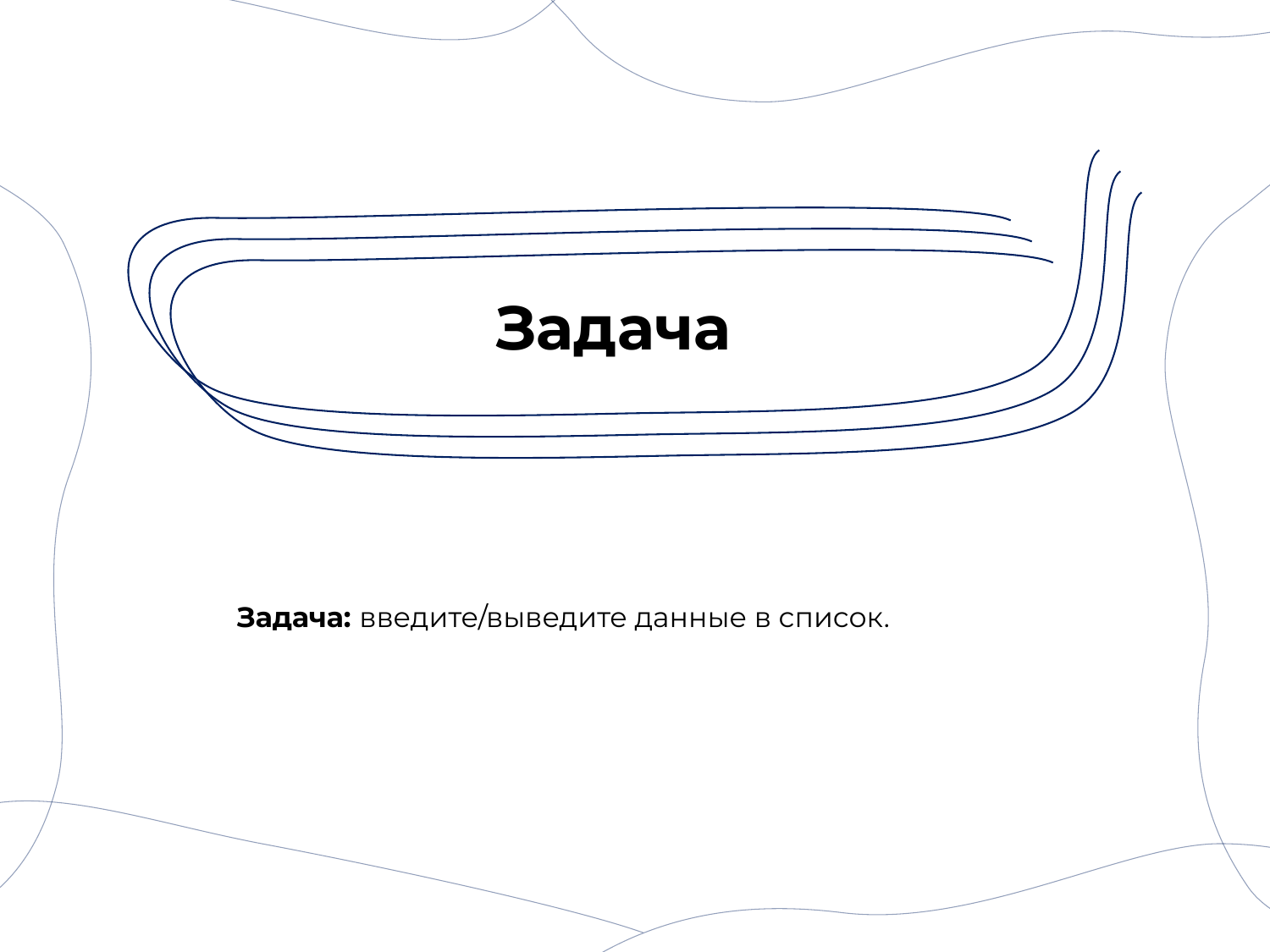

# Задача

	Задача: введите/выведите данные в список.